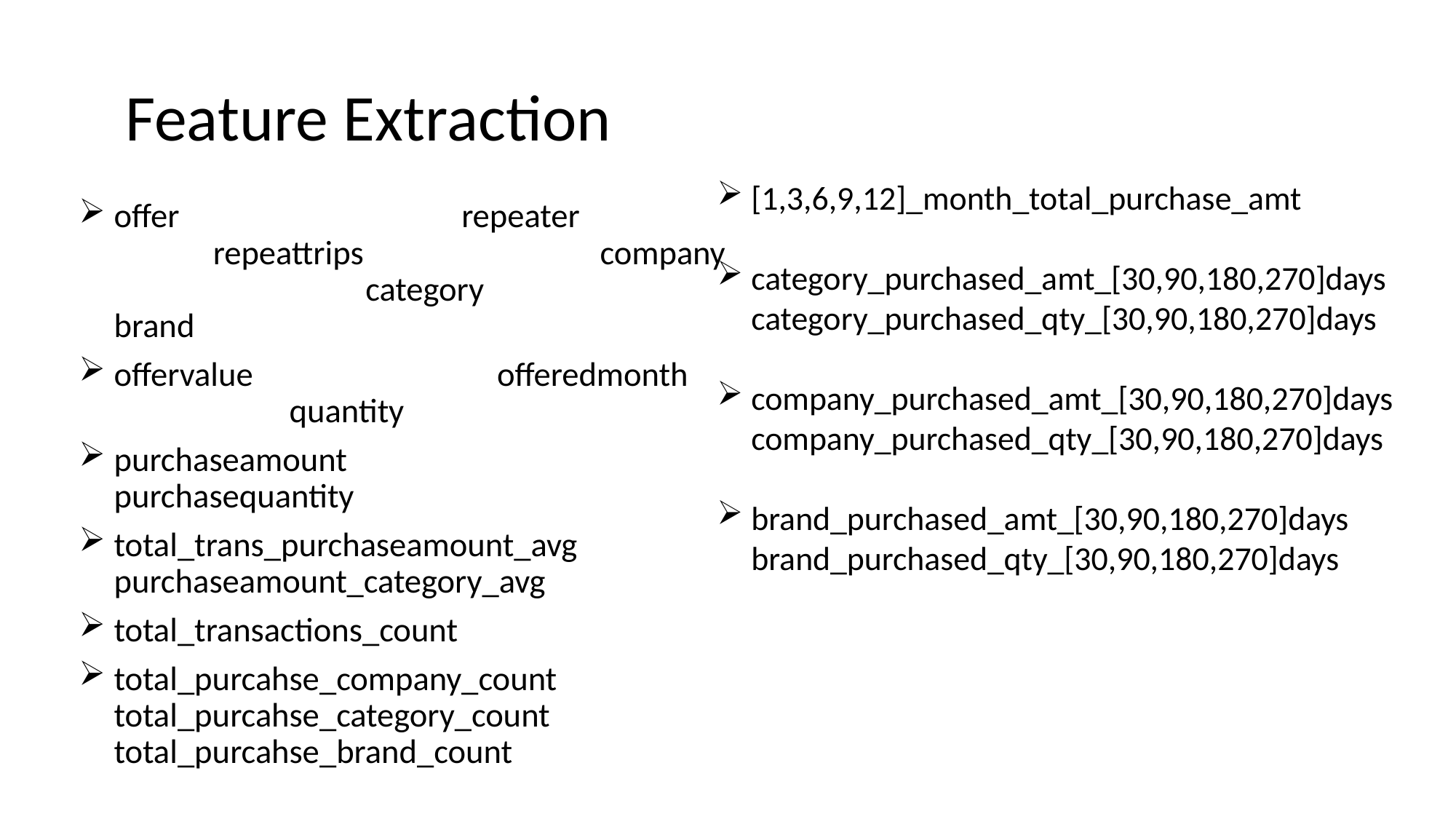

# Feature Extraction
[1,3,6,9,12]_month_total_purchase_amt

category_purchased_amt_[30,90,180,270]days category_purchased_qty_[30,90,180,270]days

company_purchased_amt_[30,90,180,270]days company_purchased_qty_[30,90,180,270]days

brand_purchased_amt_[30,90,180,270]days brand_purchased_qty_[30,90,180,270]days

offer                                     repeater                                  repeattrips                               company                                   category                                  brand
offervalue                                offeredmonth                              quantity
purchaseamount                            purchasequantity
total_trans_purchaseamount_avg purchaseamount_category_avg
total_transactions_count
total_purcahse_company_count              total_purcahse_category_count             total_purcahse_brand_count

Acquire Valued Customers
16